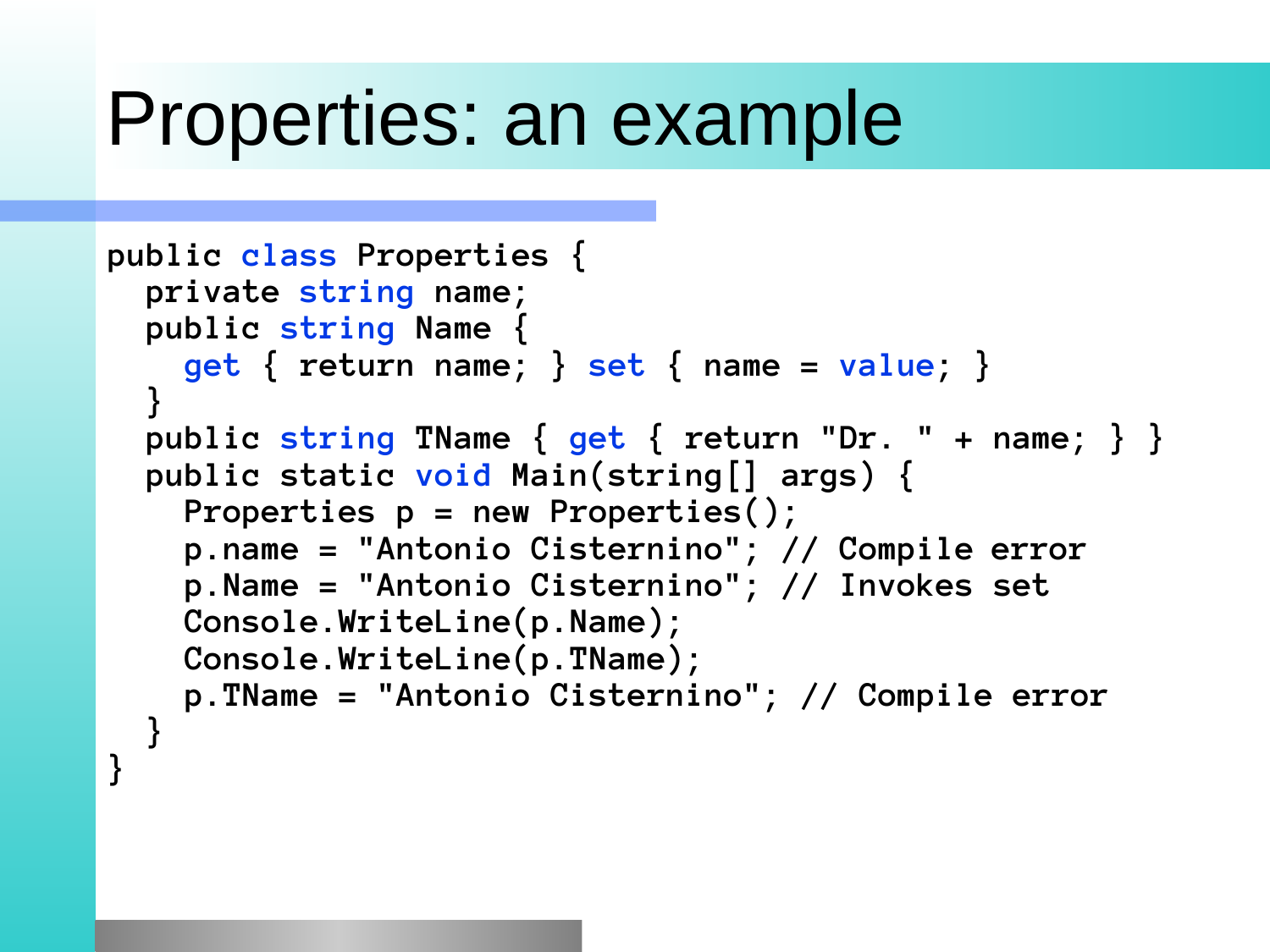

# Properties: an example
public class Properties {
  private string name;
  public string Name {
    get { return name; } set { name = value; }
  }
  public string TName { get { return "Dr. " + name; } }
  public static void Main(string[] args) {
    Properties p = new Properties();
    p.name = "Antonio Cisternino"; // Compile error
    p.Name = "Antonio Cisternino"; // Invokes set
    Console.WriteLine(p.Name);
    Console.WriteLine(p.TName);
    p.TName = "Antonio Cisternino"; // Compile error
  }
}